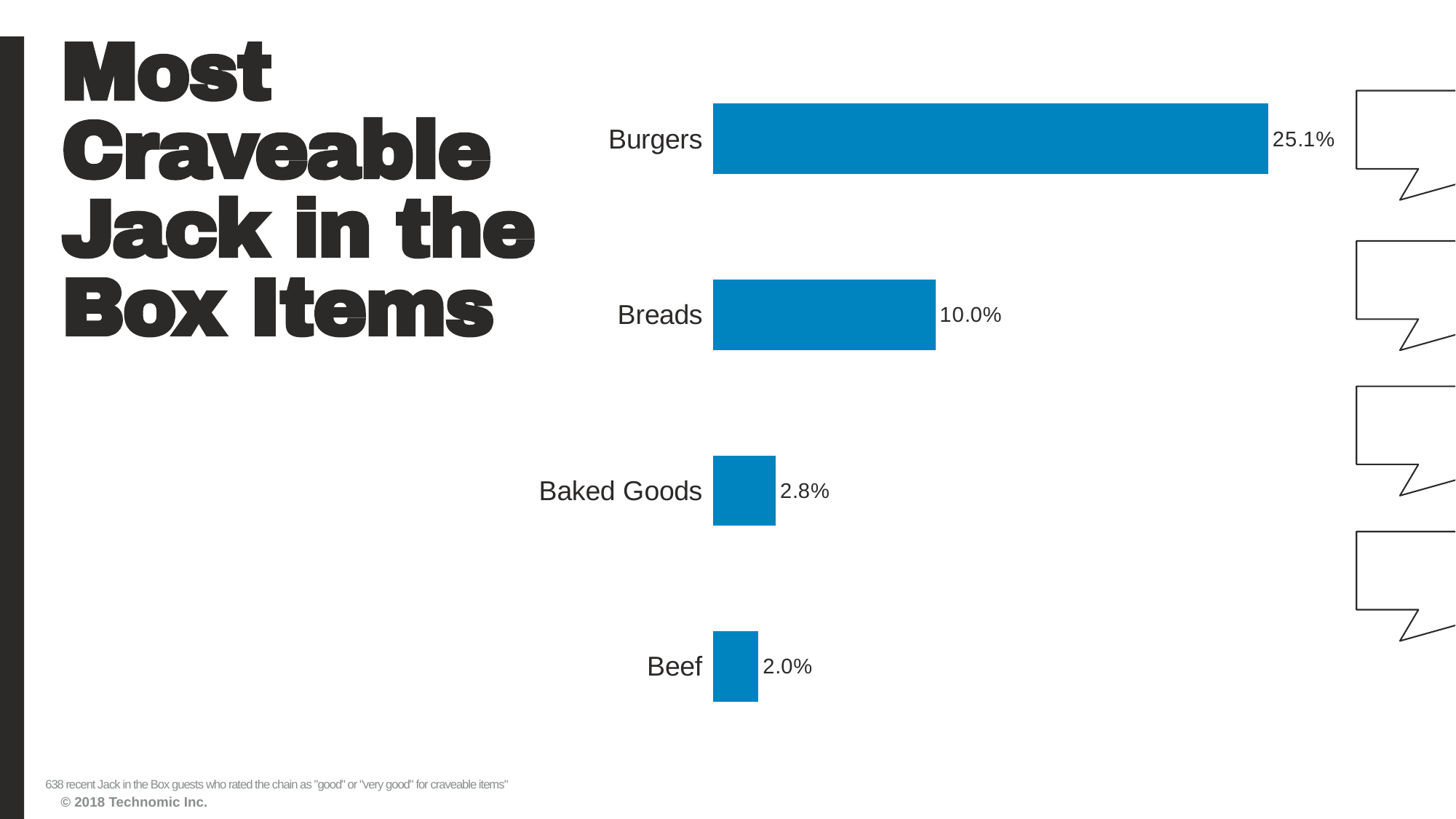

# Most Craveable Jack in the Box Items

### Chart

| Category | Series1 |
|---|---|
| Beef | 0.020376176 |
| Baked Goods | 0.028213166 |
| Breads | 0.10031348 |
| Burgers | 0.250783698999999 |
638 recent Jack in the Box guests who rated the chain as "good" or "very good" for craveable items"